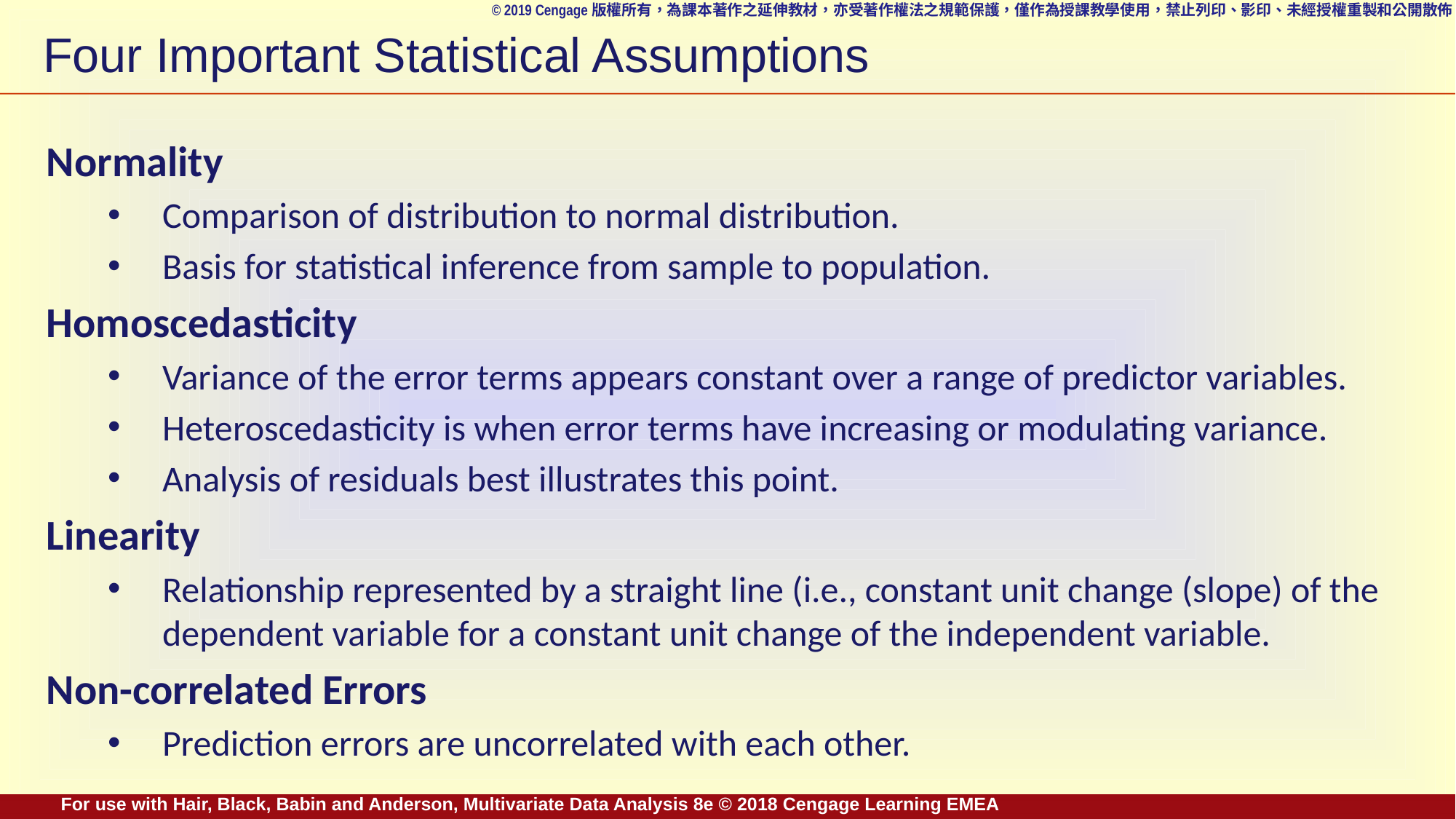

# Four Important Statistical Assumptions
Normality
Comparison of distribution to normal distribution.
Basis for statistical inference from sample to population.
Homoscedasticity
Variance of the error terms appears constant over a range of predictor variables.
Heteroscedasticity is when error terms have increasing or modulating variance.
Analysis of residuals best illustrates this point.
Linearity
Relationship represented by a straight line (i.e., constant unit change (slope) of the dependent variable for a constant unit change of the independent variable.
Non-correlated Errors
Prediction errors are uncorrelated with each other.

Role of Data Transformations?

For use with Hair, Black, Babin and Anderson, Multivariate Data Analysis 8e © 2018 Cengage Learning EMEA